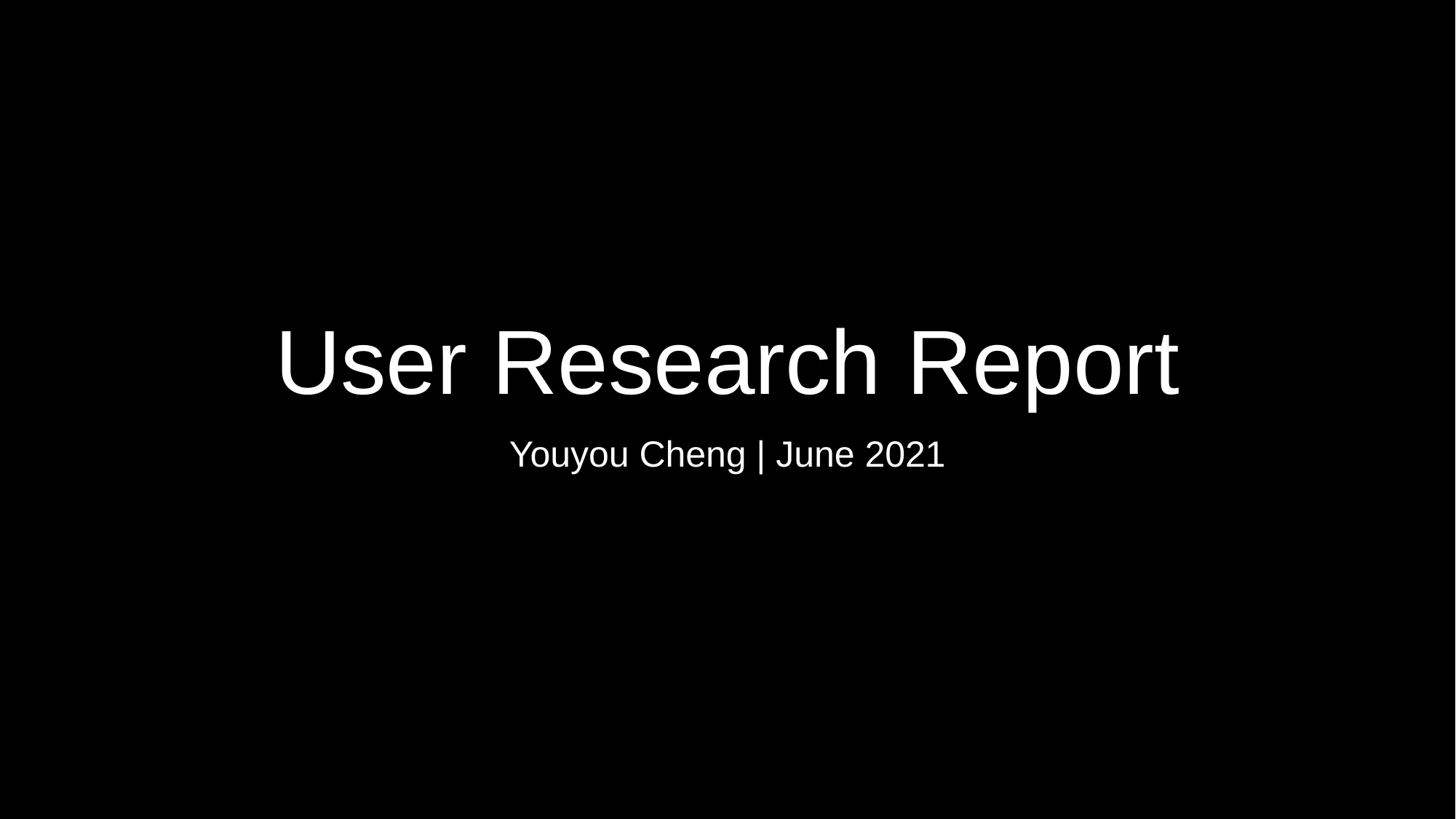

# User Research Report
Youyou Cheng | June 2021